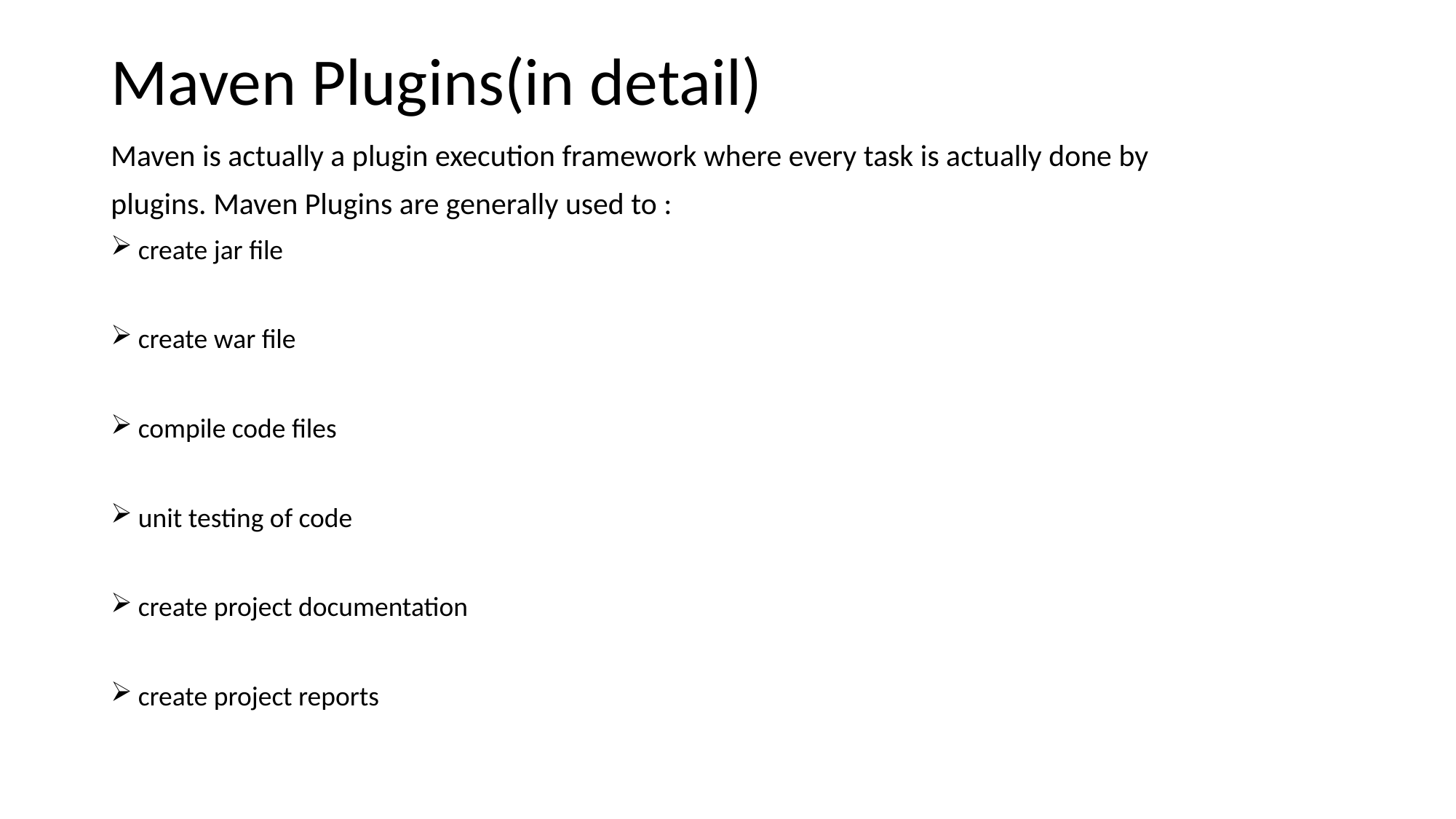

# Maven Plugins(in detail)
Maven is actually a plugin execution framework where every task is actually done by
plugins. Maven Plugins are generally used to :
create jar file

create war file

compile code files

unit testing of code

create project documentation

create project reports